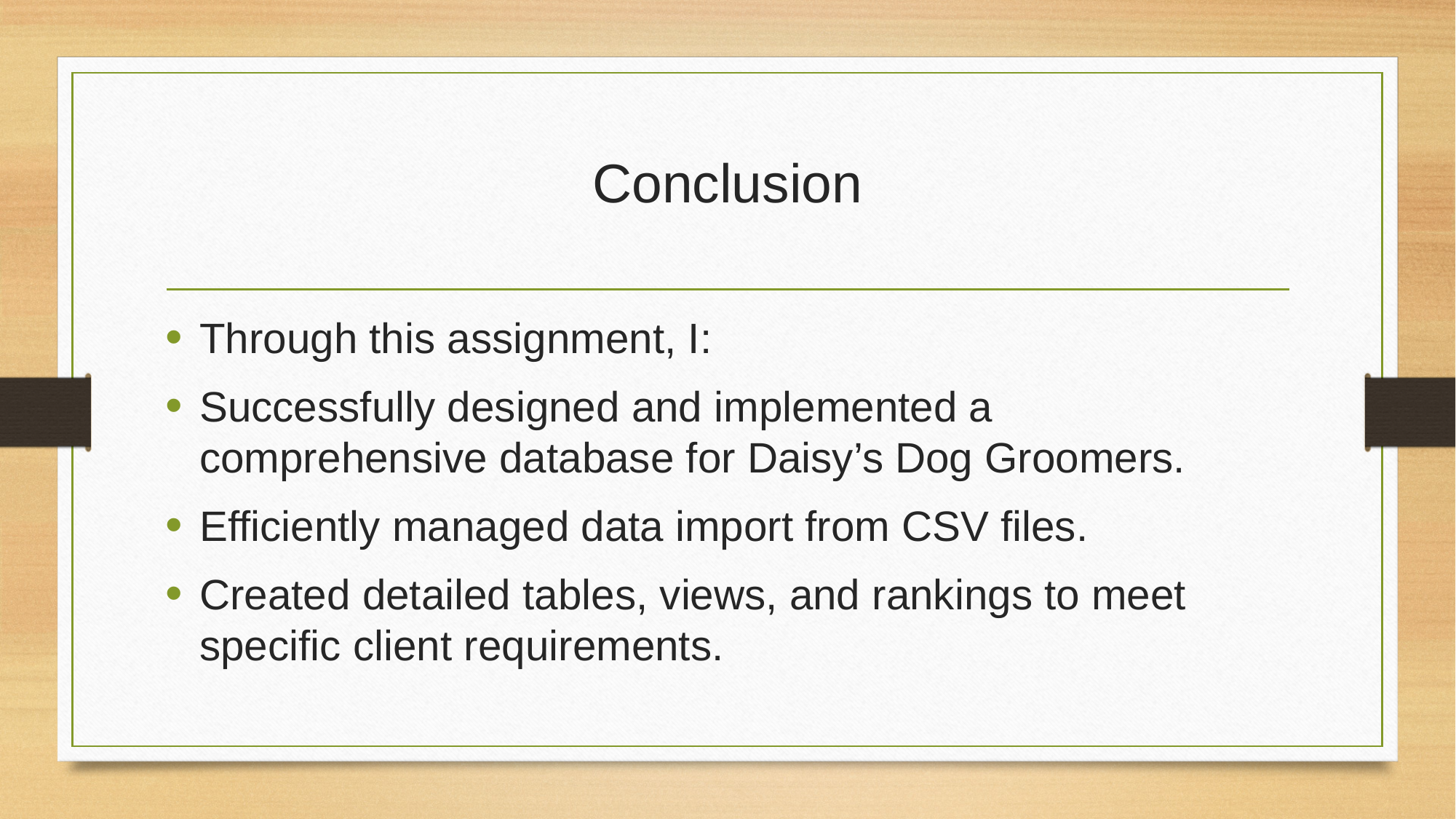

# Conclusion
Through this assignment, I:
Successfully designed and implemented a comprehensive database for Daisy’s Dog Groomers.
Efficiently managed data import from CSV files.
Created detailed tables, views, and rankings to meet specific client requirements.